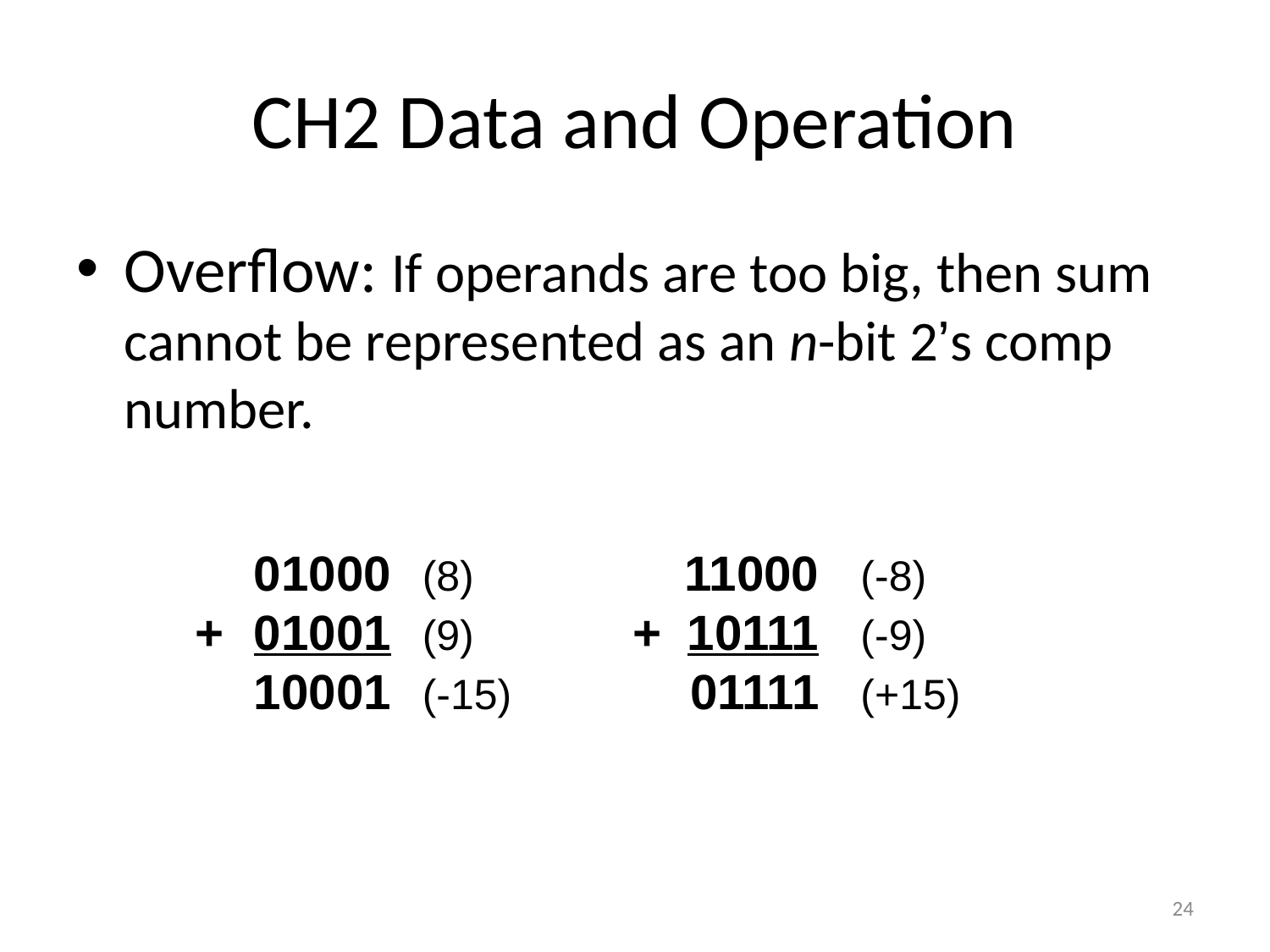

# CH2 Data and Operation
Overflow: If operands are too big, then sum cannot be represented as an n-bit 2’s comp number.

		01000	(8)		11000	(-8)
	+	01001	(9)	+	10111	(-9)
		10001	(-15)		01111	(+15)
24